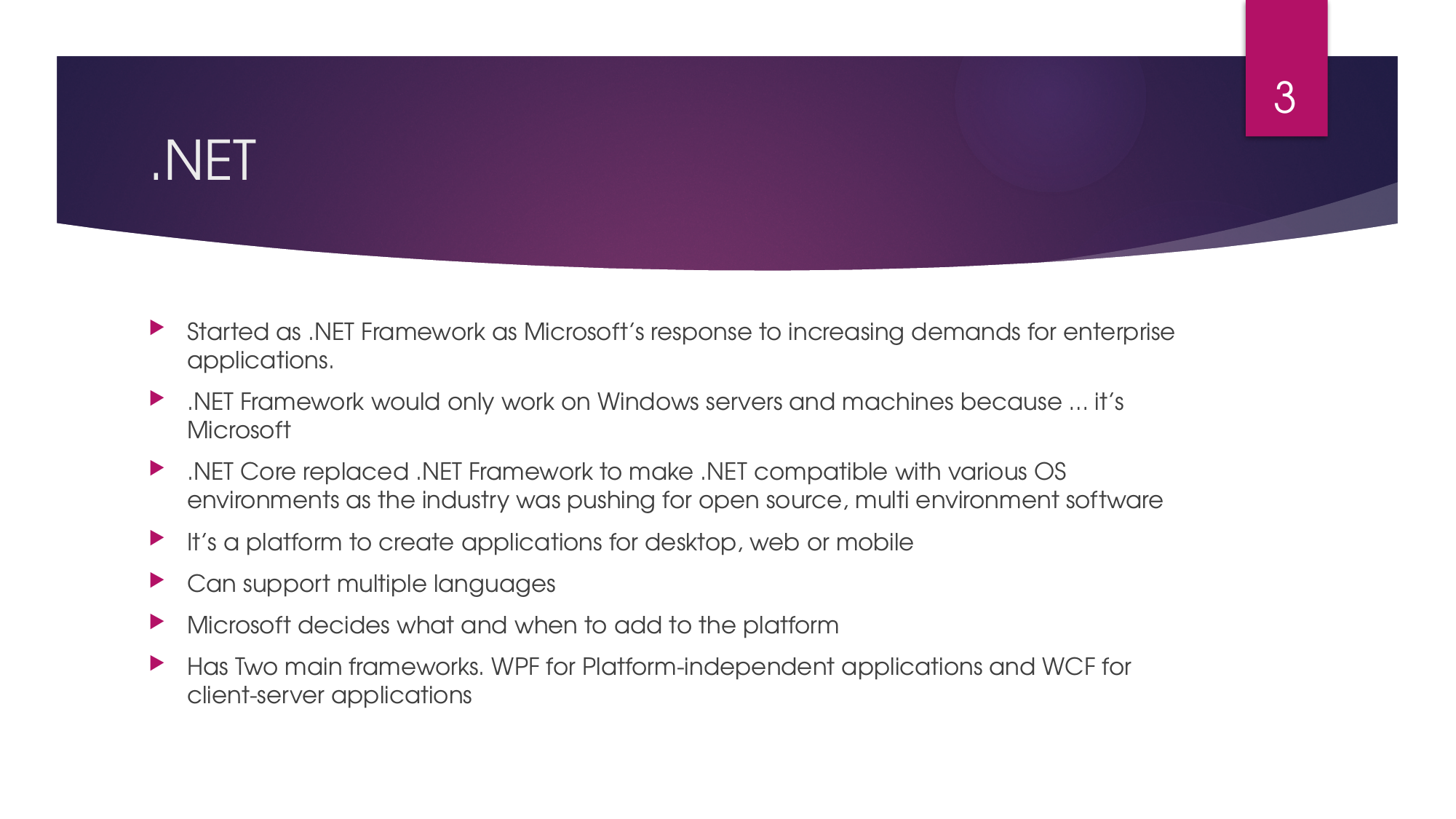

3
# .NET
Started as .NET Framework as Microsoft’s response to increasing demands for enterprise applications.
.NET Framework would only work on Windows servers and machines because … it’s Microsoft
.NET Core replaced .NET Framework to make .NET compatible with various OS environments as the industry was pushing for open source, multi environment software
It’s a platform to create applications for desktop, web or mobile
Can support multiple languages
Microsoft decides what and when to add to the platform
Has Two main frameworks. WPF for Platform-independent applications and WCF for client-server applications